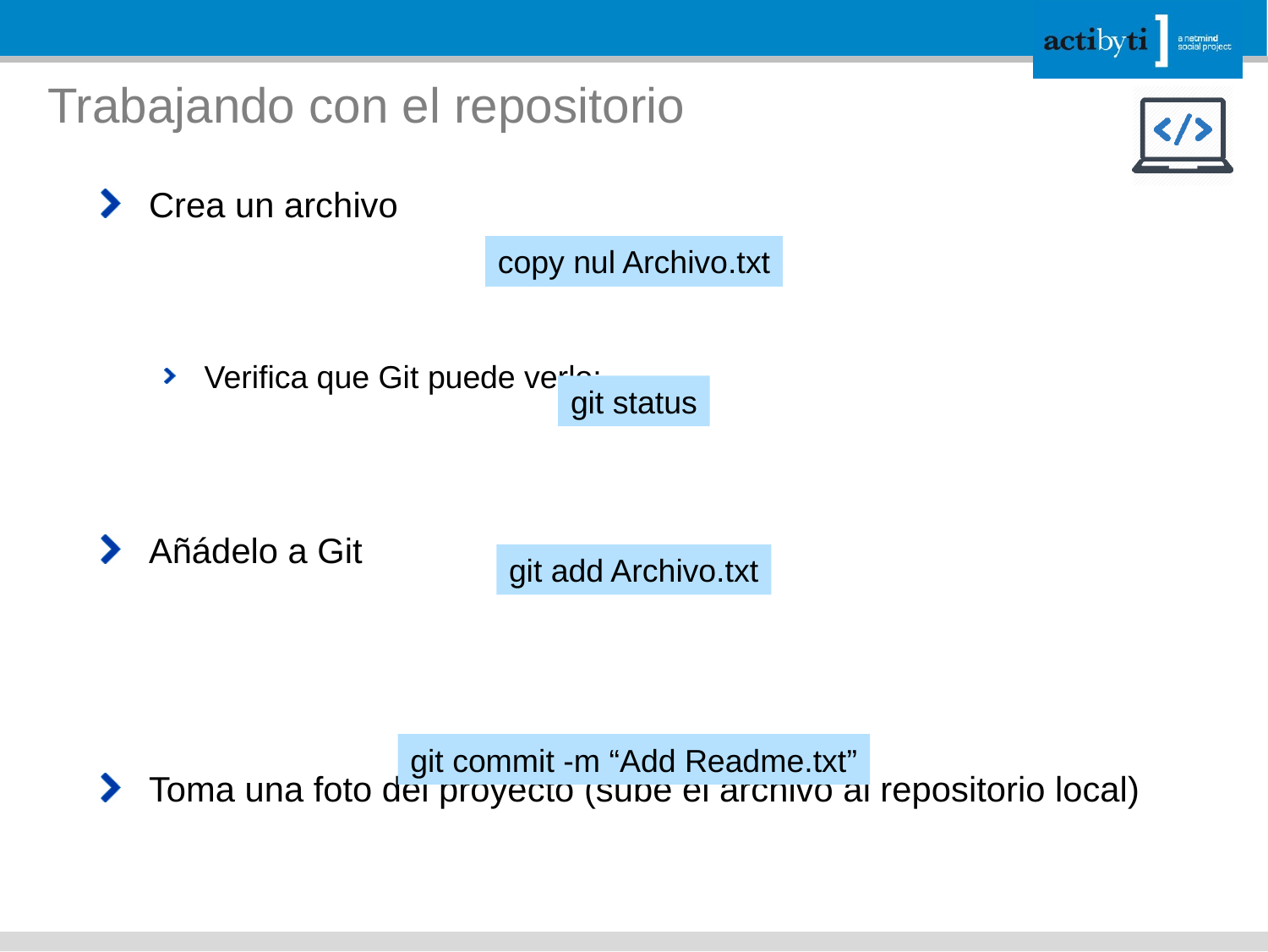

# Trabajando con el repositorio
Crea un archivo

Verifica que Git puede verlo:

Añádelo a Git

Toma una foto del proyecto (sube el archivo al repositorio local)

copy nul Archivo.txt
git status
git add Archivo.txt
git commit -m “Add Readme.txt”